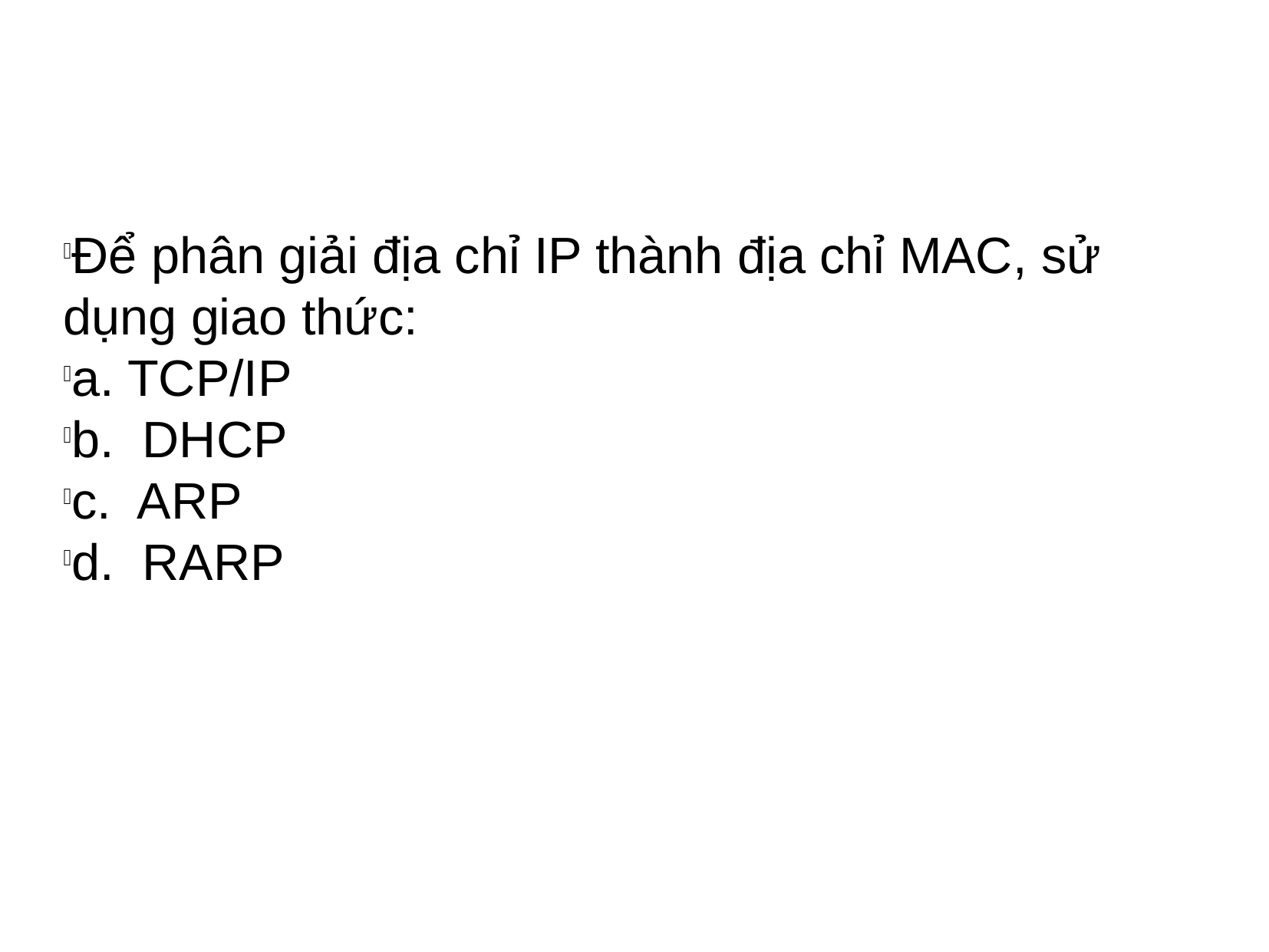

Để phân giải địa chỉ IP thành địa chỉ MAC, sử dụng giao thức:
a. TCP/IP
b.  DHCP
c.  ARP
d.  RARP